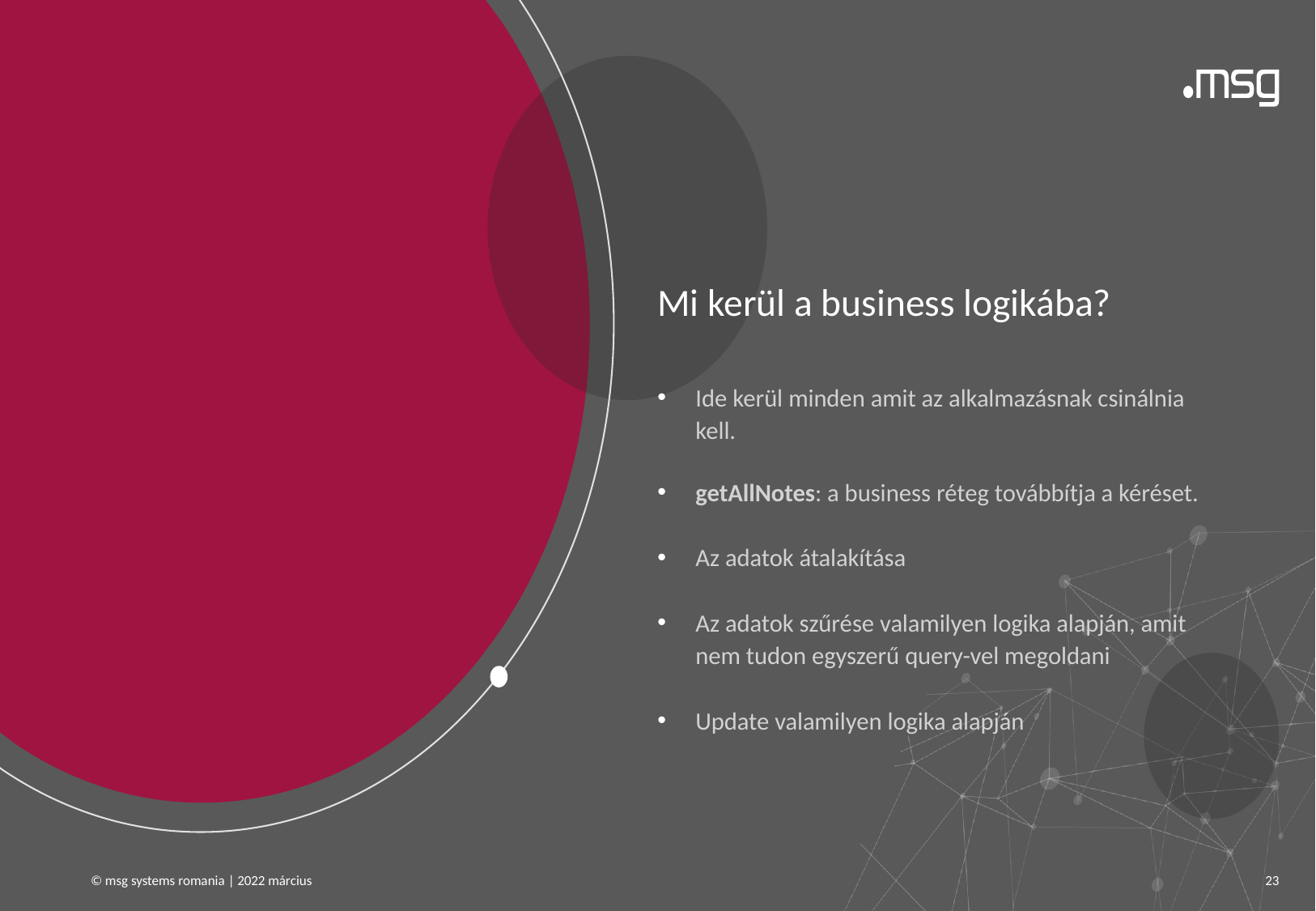

# Mi kerül a business logikába?
Ide kerül minden amit az alkalmazásnak csinálnia kell.
getAllNotes: a business réteg továbbítja a kéréset.
Az adatok átalakítása
Az adatok szűrése valamilyen logika alapján, amit nem tudon egyszerű query-vel megoldani
Update valamilyen logika alapján
© msg systems romania | 2022 március
23